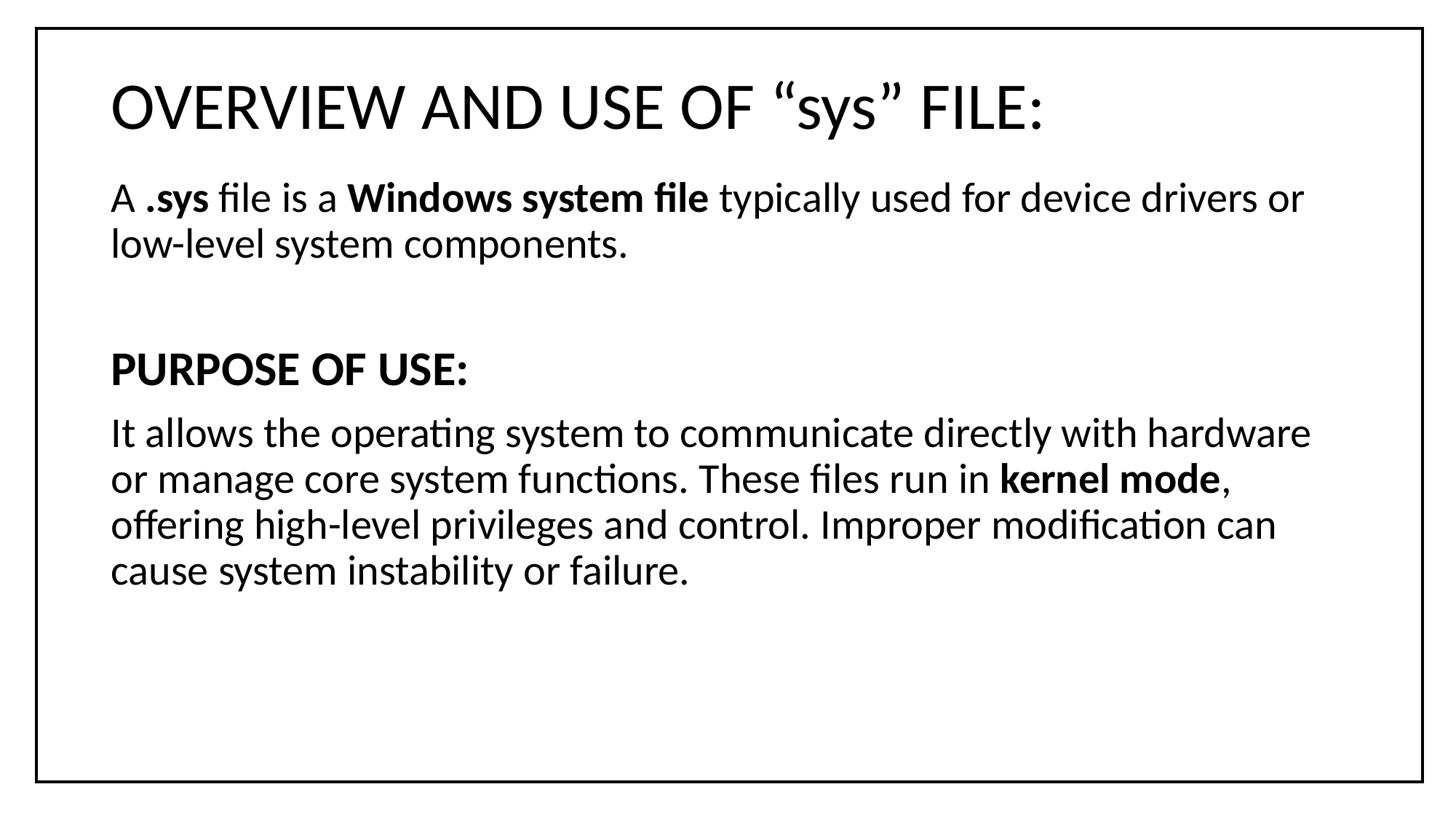

|  |
| --- |
# OVERVIEW AND USE OF “sys” FILE:
A .sys file is a Windows system file typically used for device drivers or low-level system components.

PURPOSE OF USE:
It allows the operating system to communicate directly with hardware or manage core system functions. These files run in kernel mode, offering high-level privileges and control. Improper modification can cause system instability or failure.